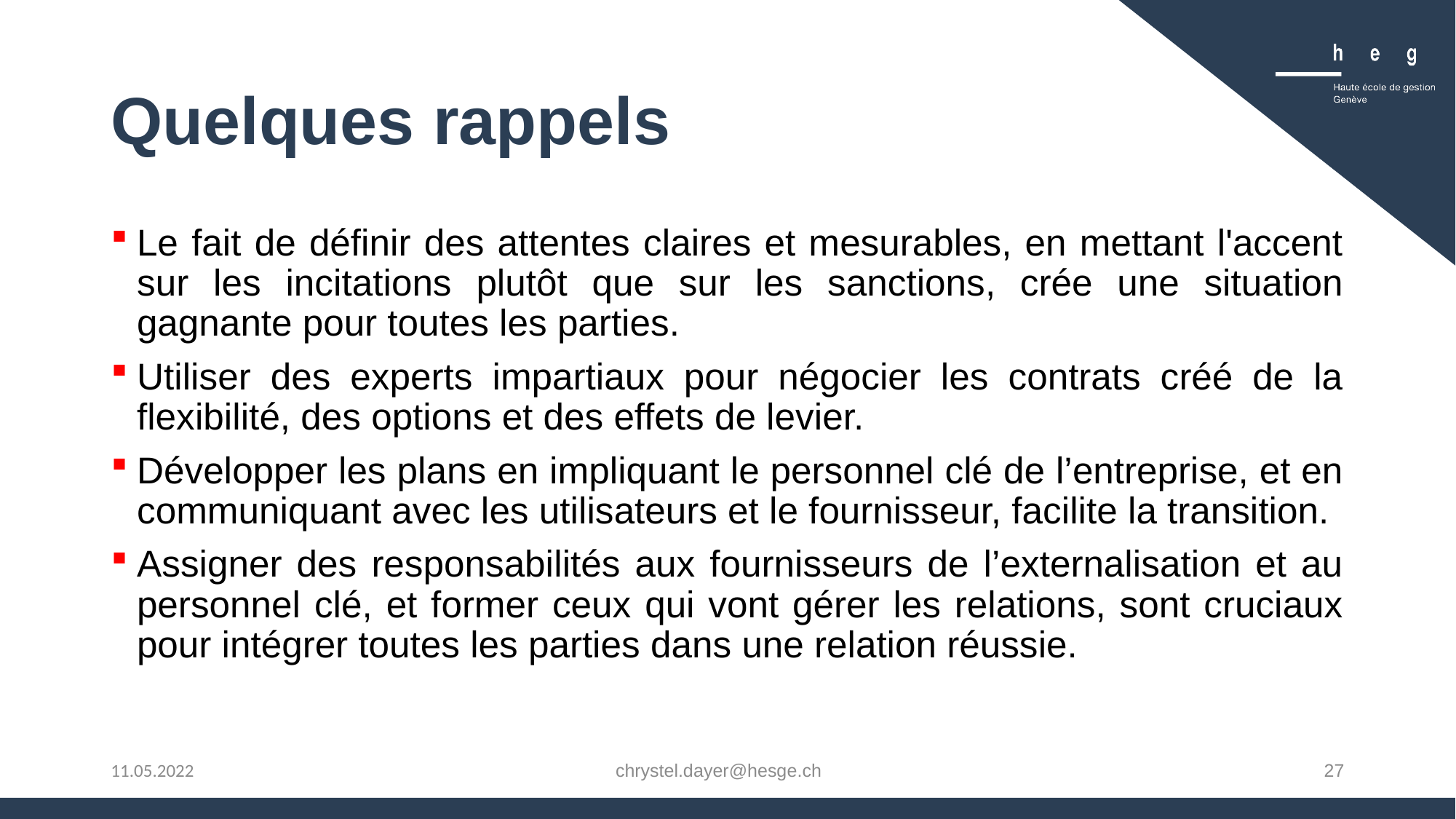

# Quelques rappels
Le fait de définir des attentes claires et mesurables, en mettant l'accent sur les incitations plutôt que sur les sanctions, crée une situation gagnante pour toutes les parties.
Utiliser des experts impartiaux pour négocier les contrats créé de la flexibilité, des options et des effets de levier.
Développer les plans en impliquant le personnel clé de l’entreprise, et en communiquant avec les utilisateurs et le fournisseur, facilite la transition.
Assigner des responsabilités aux fournisseurs de l’externalisation et au personnel clé, et former ceux qui vont gérer les relations, sont cruciaux pour intégrer toutes les parties dans une relation réussie.

chrystel.dayer@hesge.ch
27